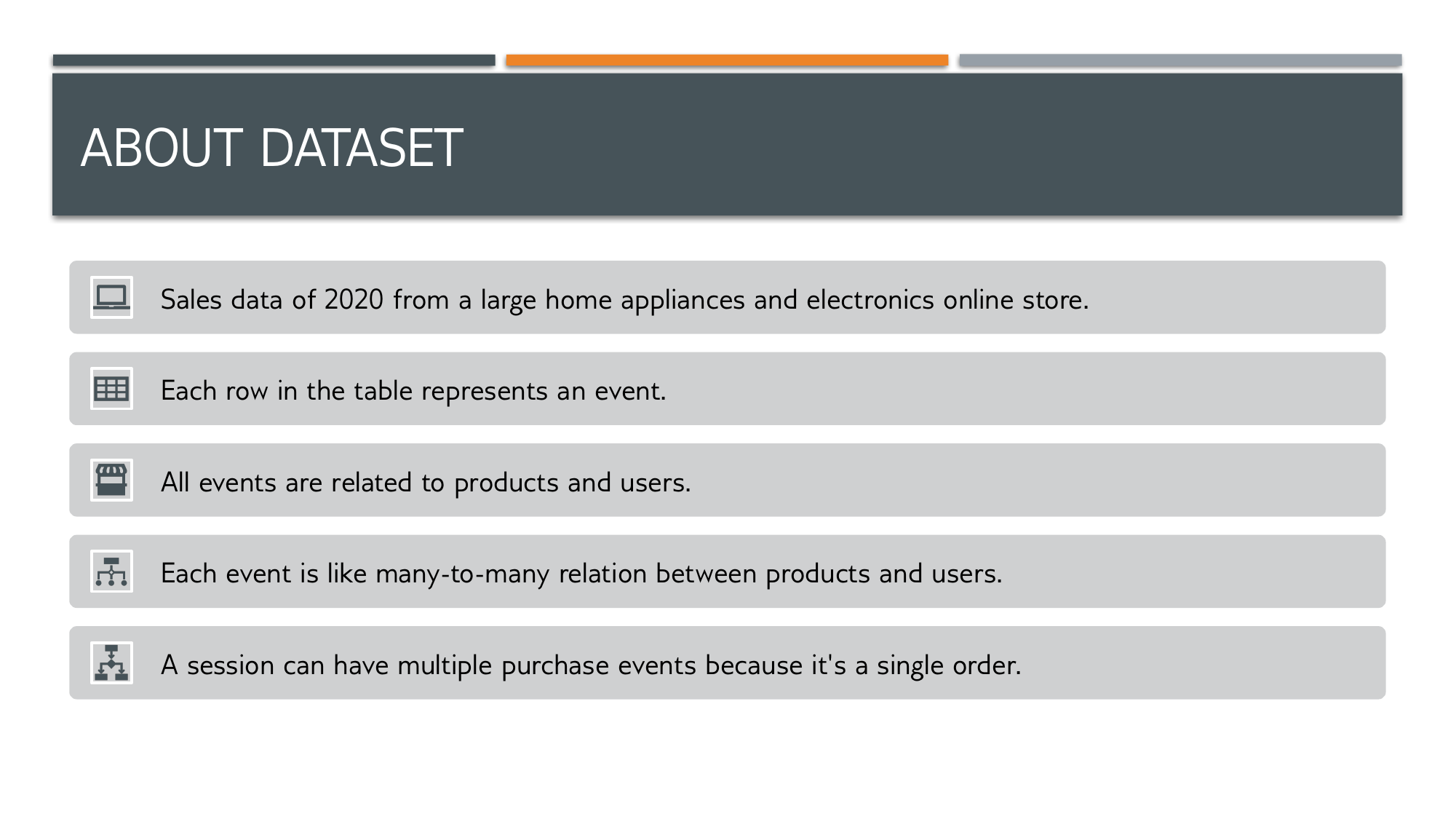

# ABOUT DATASET
Sales data of 2020 from a large home appliances and electronics online store.
Each row in the table represents an event.
All events are related to products and users.
Each event is like many-to-many relation between products and users.
A session can have multiple purchase events because it's a single order.